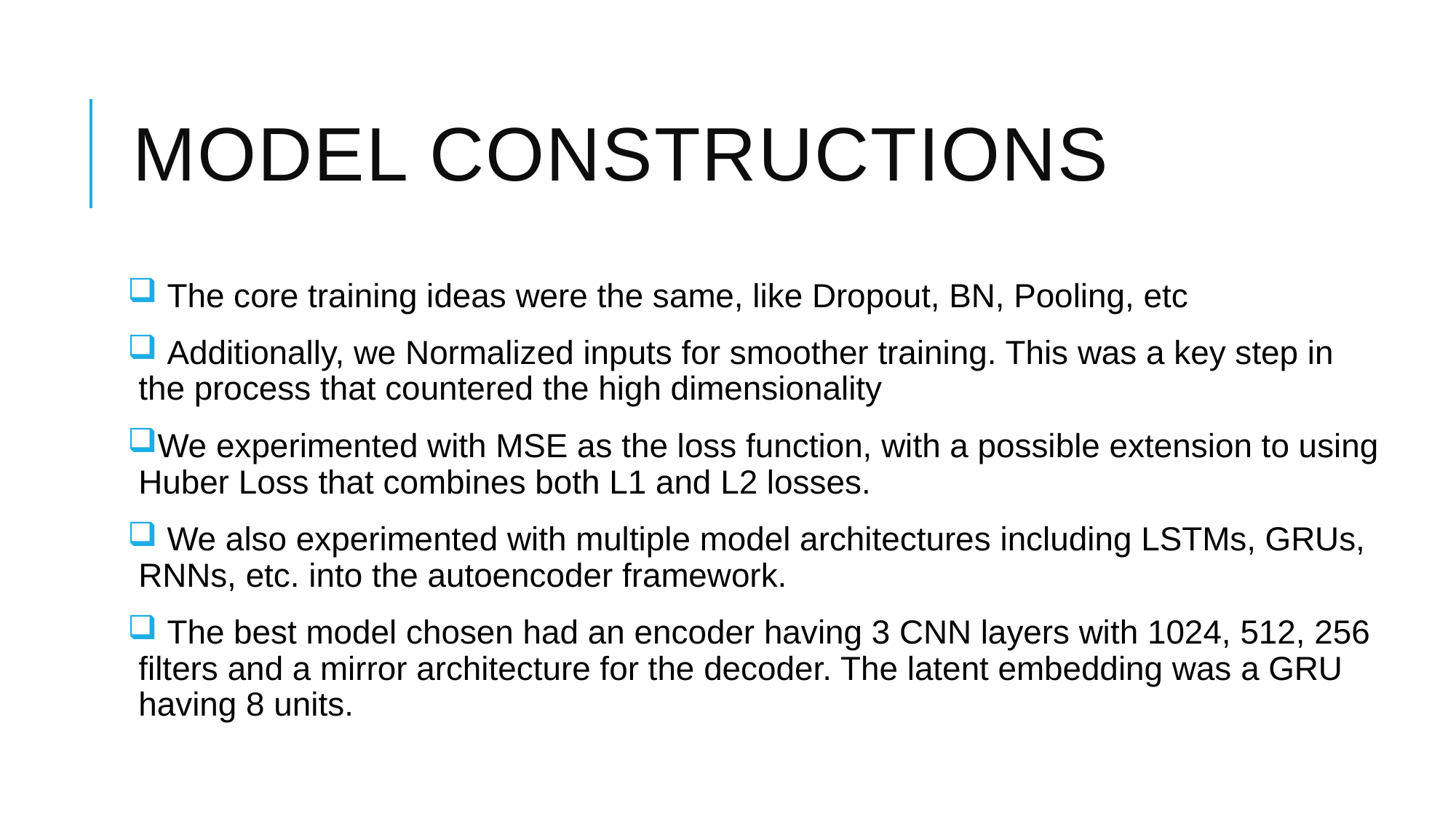

# Model Constructions
 The core training ideas were the same, like Dropout, BN, Pooling, etc
 Additionally, we Normalized inputs for smoother training. This was a key step in the process that countered the high dimensionality
We experimented with MSE as the loss function, with a possible extension to using Huber Loss that combines both L1 and L2 losses.
 We also experimented with multiple model architectures including LSTMs, GRUs, RNNs, etc. into the autoencoder framework.
 The best model chosen had an encoder having 3 CNN layers with 1024, 512, 256 filters and a mirror architecture for the decoder. The latent embedding was a GRU having 8 units.